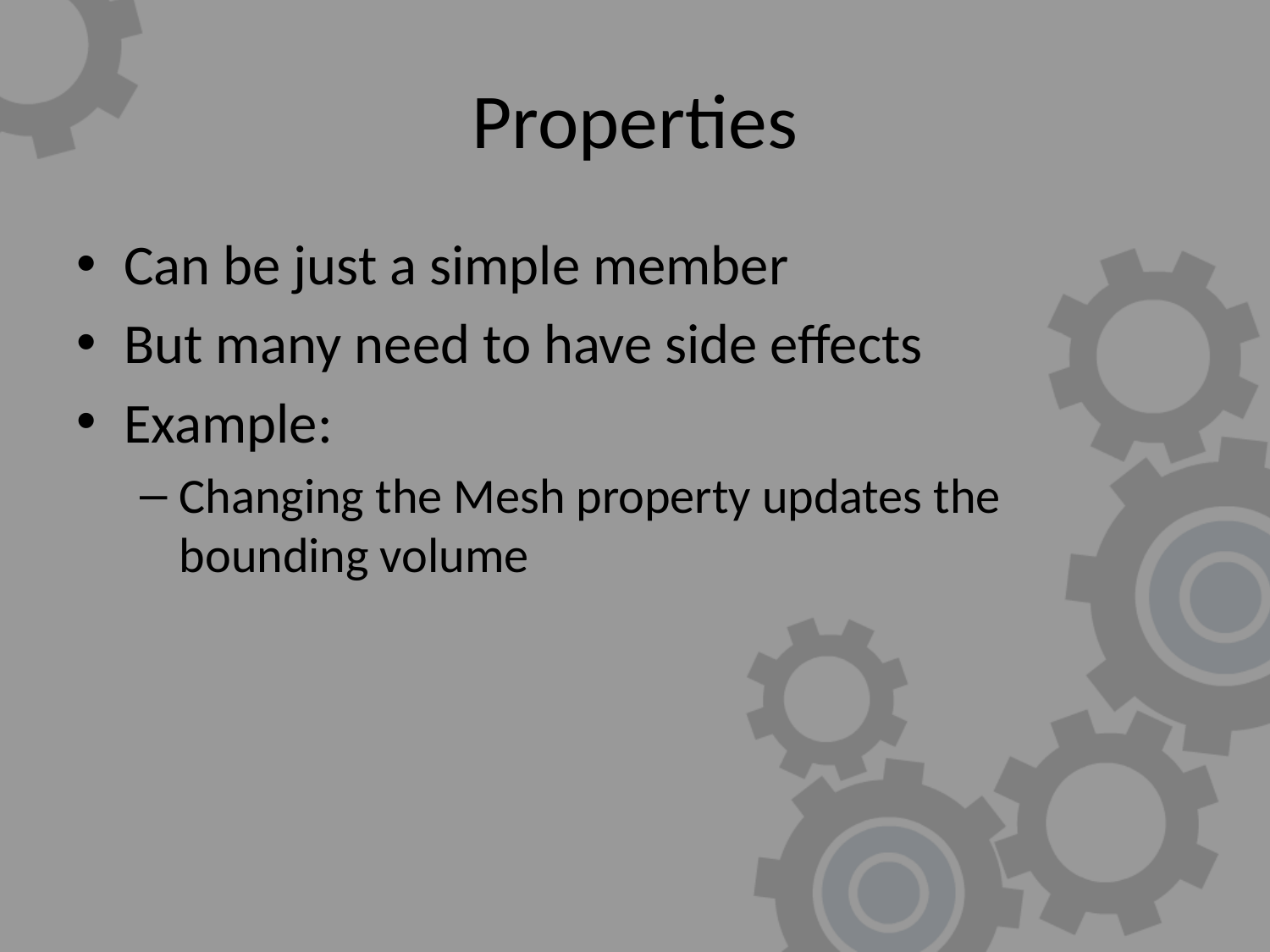

# Properties
Can be just a simple member
But many need to have side effects
Example:
Changing the Mesh property updates the bounding volume